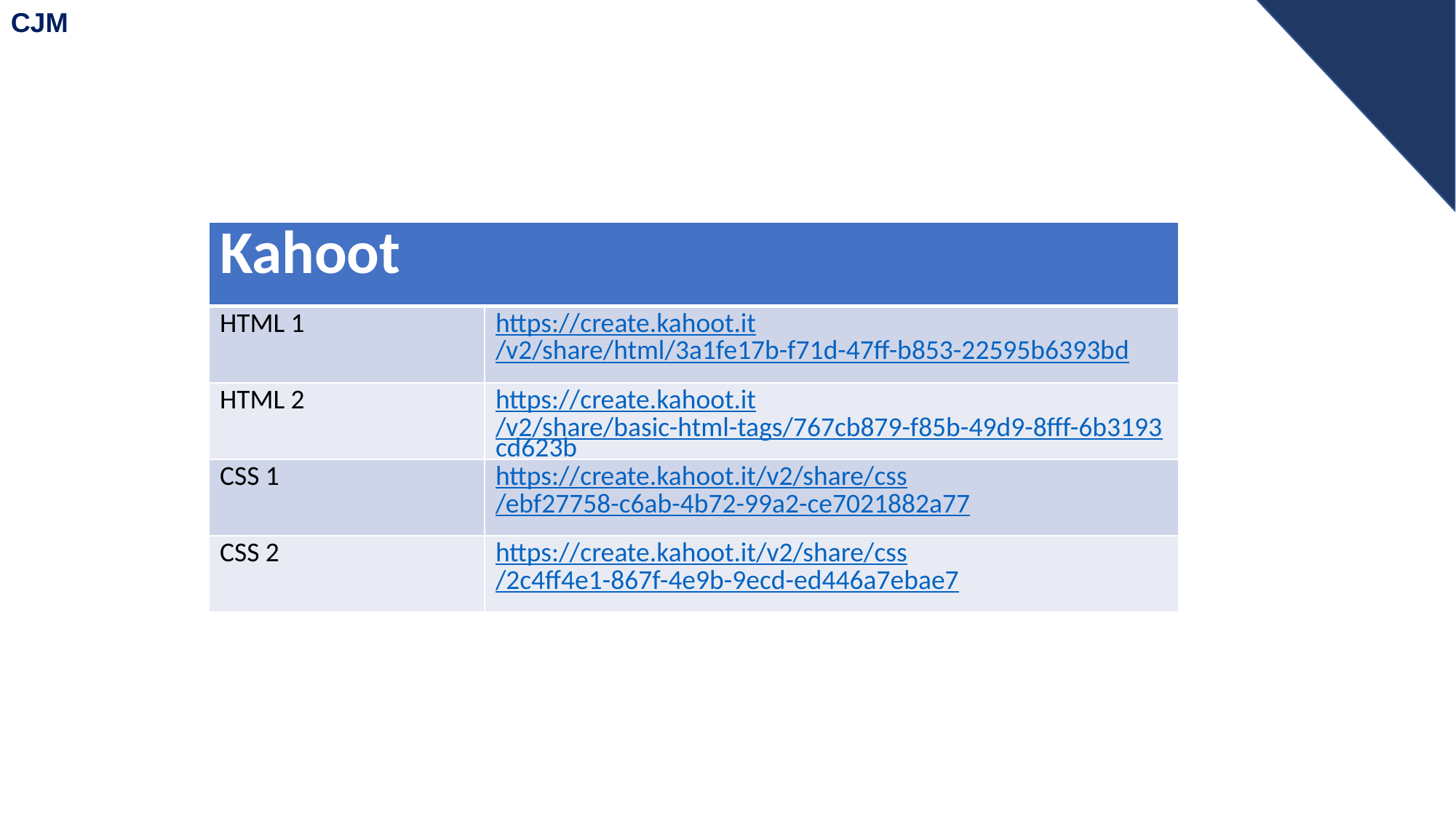

| Kahoot |  |
| --- | --- |
| HTML 1 | https://create.kahoot.it/v2/share/html/3a1fe17b-f71d-47ff-b853-22595b6393bd |
| HTML 2 | https://create.kahoot.it/v2/share/basic-html-tags/767cb879-f85b-49d9-8fff-6b3193cd623b |
| CSS 1 | https://create.kahoot.it/v2/share/css/ebf27758-c6ab-4b72-99a2-ce7021882a77 |
| CSS 2 | https://create.kahoot.it/v2/share/css/2c4ff4e1-867f-4e9b-9ecd-ed446a7ebae7 |